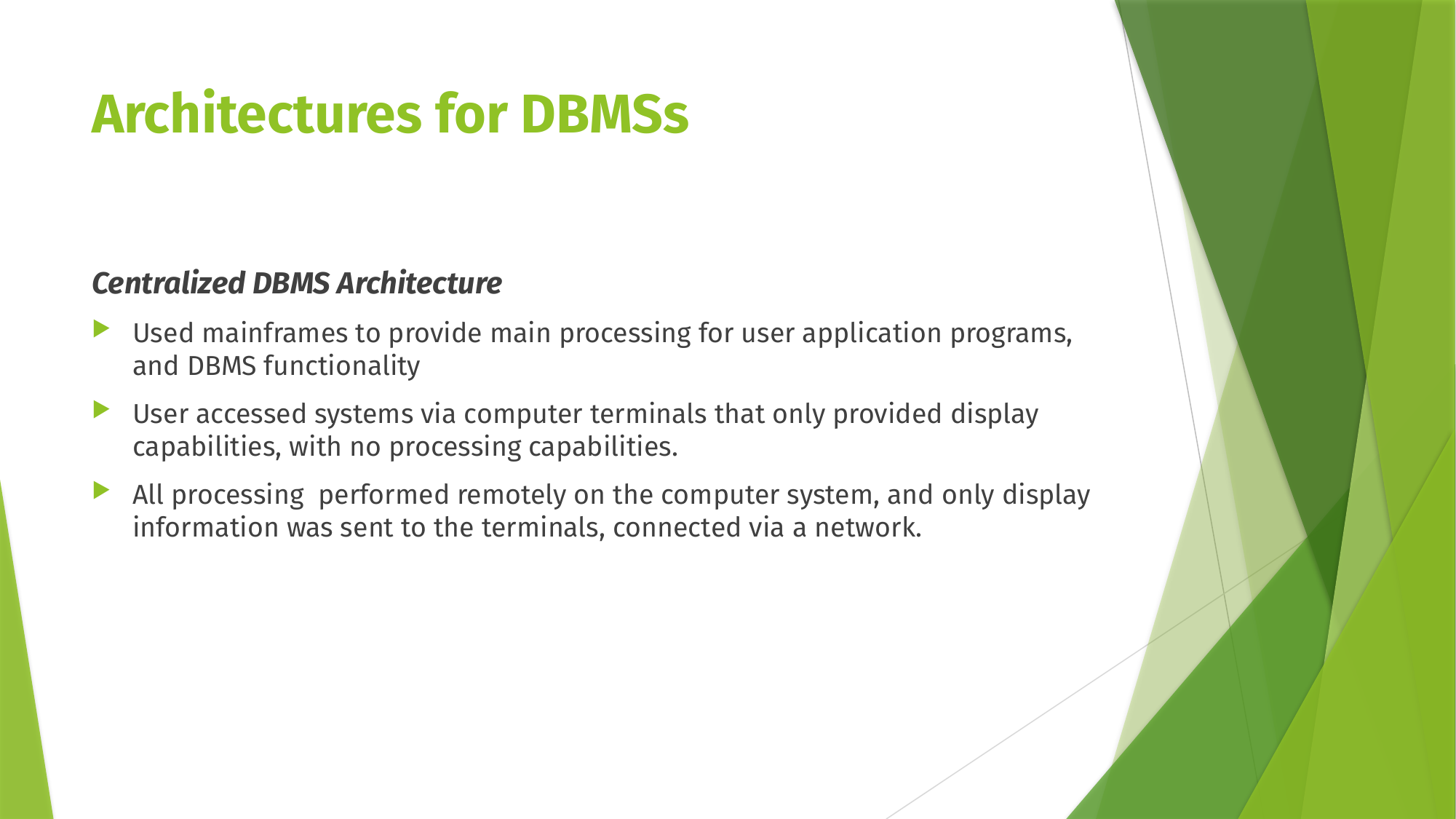

# Architectures for DBMSs
Centralized DBMS Architecture
Used mainframes to provide main processing for user application programs, and DBMS functionality
User accessed systems via computer terminals that only provided display capabilities, with no processing capabilities.
All processing  performed remotely on the computer system, and only display information was sent to the terminals, connected via a network.